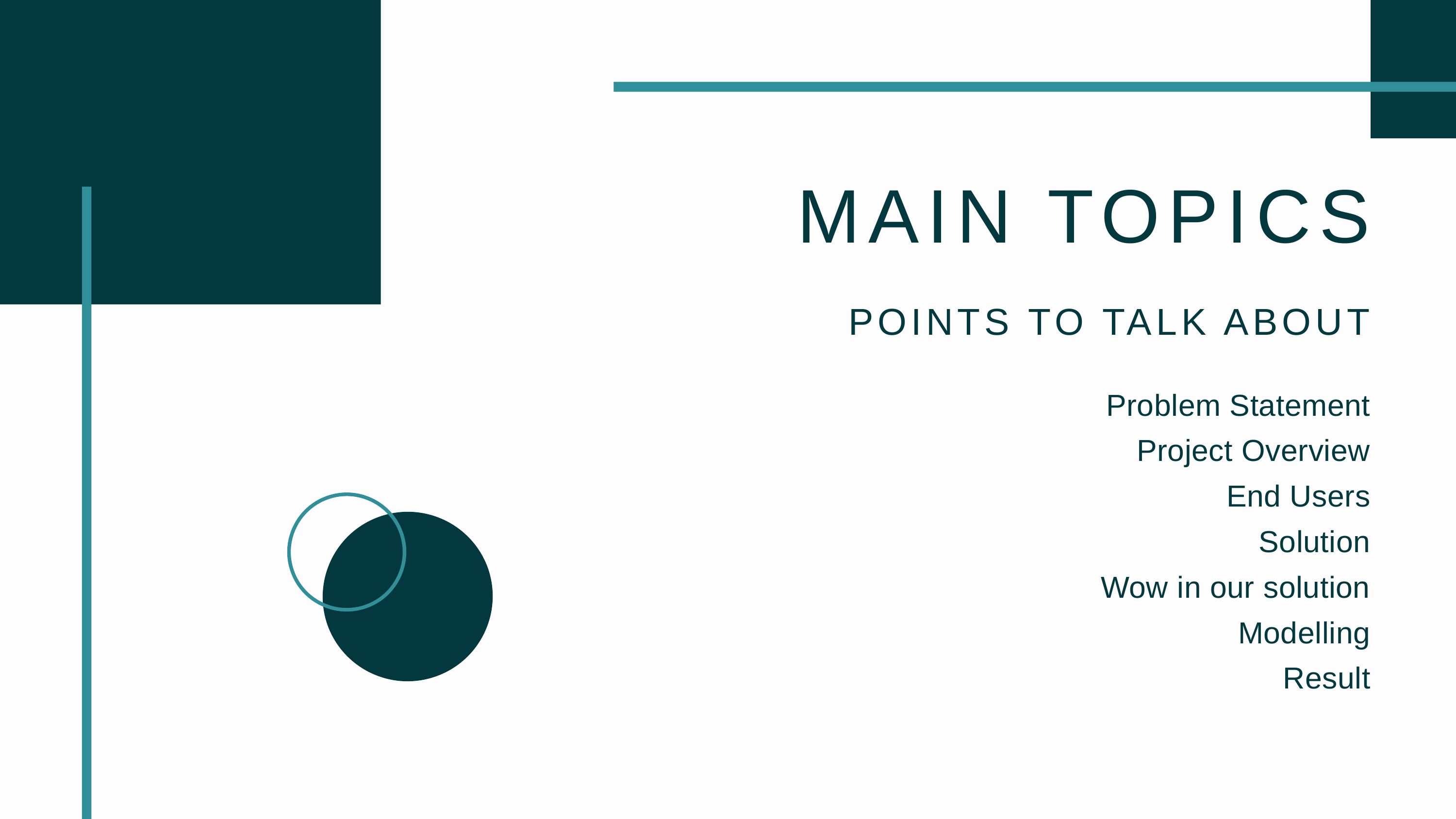

MAIN TOPICS
POINTS TO TALK ABOUT
Problem Statement
Project Overview
End Users
Solution
Wow in our solution
Modelling
Result